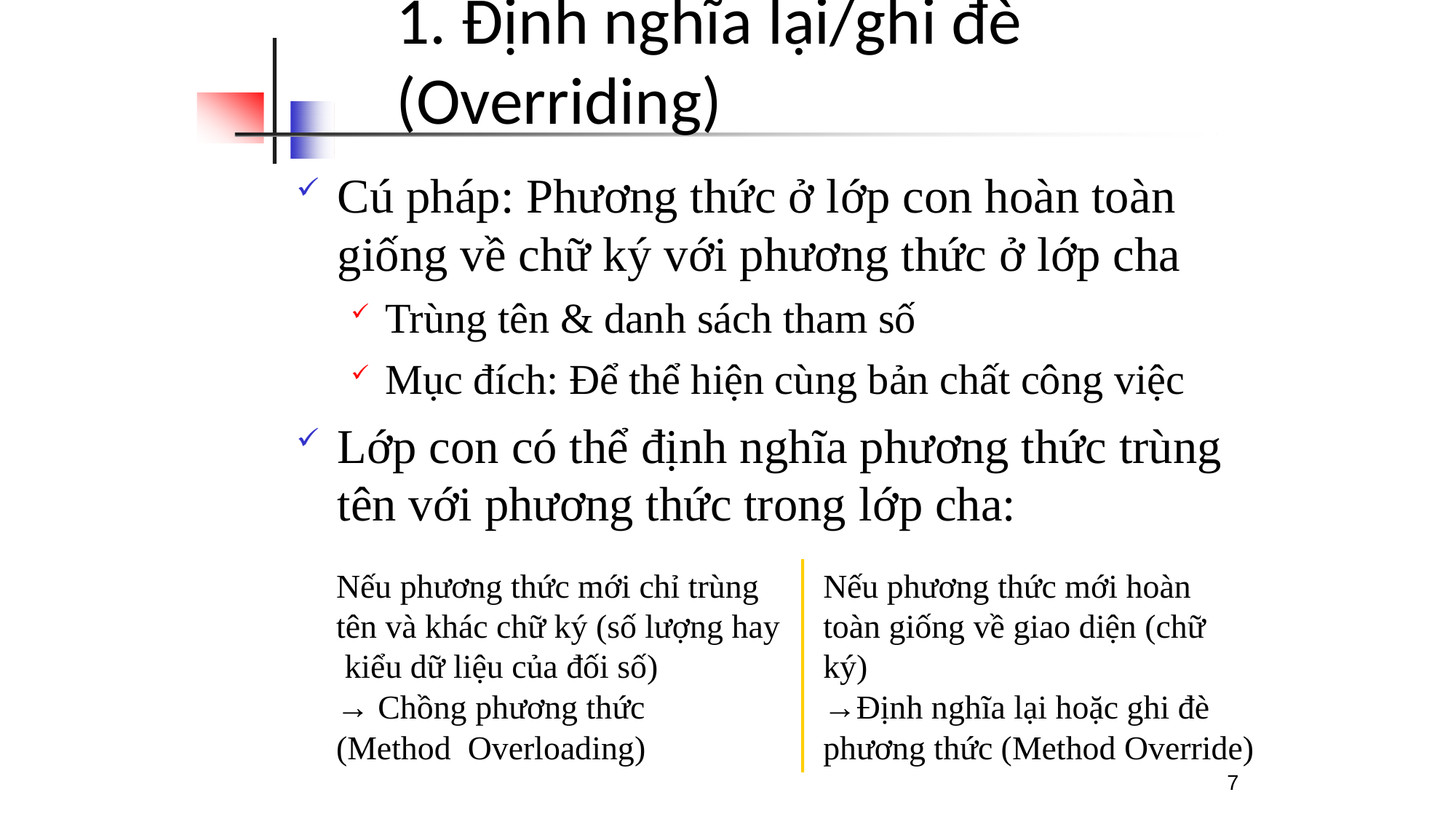

# 1. Định nghĩa lại/ghi đè (Overriding)

Cú pháp: Phương thức ở lớp con hoàn toàn  giống về chữ ký với phương thức ở lớp cha
Trùng tên & danh sách tham số
Mục đích: Để thể hiện cùng bản chất công việc
Lớp con có thể định nghĩa phương thức trùng  tên với phương thức trong lớp cha:

Nếu phương thức mới hoàn  toàn giống về giao diện (chữ  ký)
→Định nghĩa lại hoặc ghi đè  phương thức (Method Override)
Nếu phương thức mới chỉ trùng  tên và khác chữ ký (số lượng hay  kiểu dữ liệu của đối số)
→ Chồng phương thức (Method  Overloading)
7